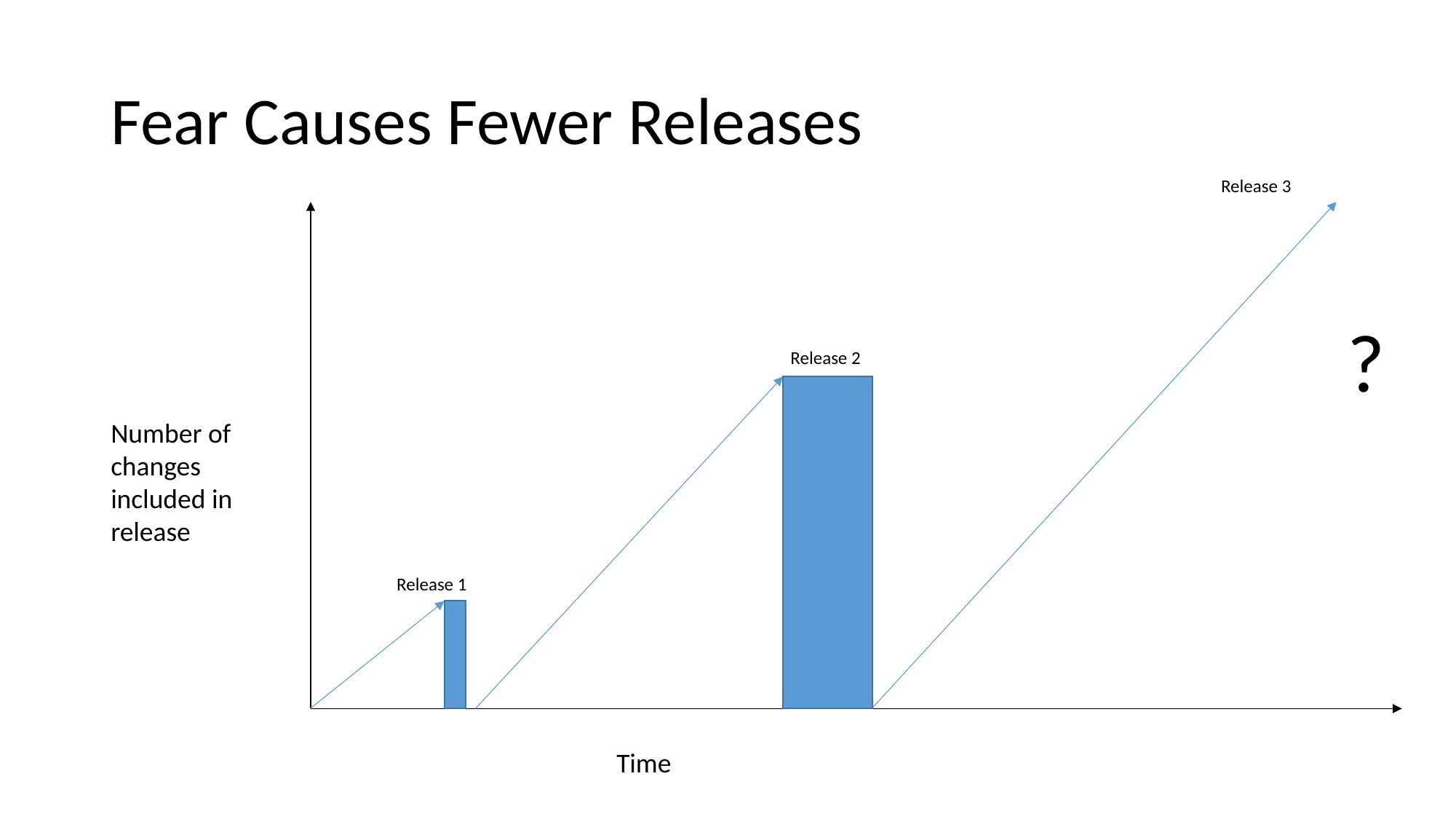

# Fear Causes Fewer Releases
Release 3
?
Release 2

Number of changes included in release
Release 1

Time